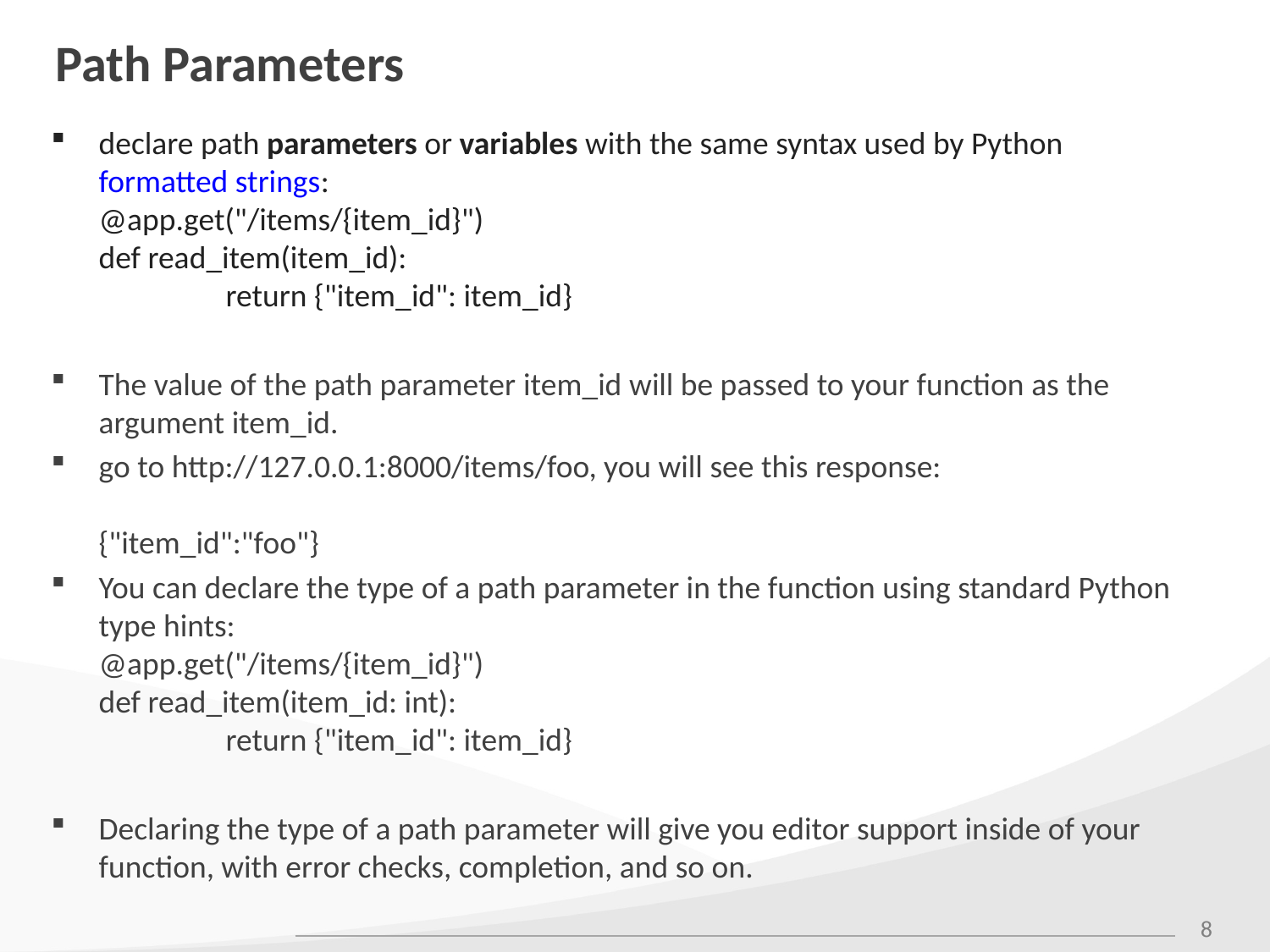

# Path Parameters
declare path parameters or variables with the same syntax used by Python formatted strings:
@app.get("/items/{item_id}")
def read_item(item_id):
	return {"item_id": item_id}

The value of the path parameter item_id will be passed to your function as the argument item_id.
go to http://127.0.0.1:8000/items/foo, you will see this response:
{"item_id":"foo"}
You can declare the type of a path parameter in the function using standard Python type hints:
@app.get("/items/{item_id}")
def read_item(item_id: int):
	return {"item_id": item_id}

Declaring the type of a path parameter will give you editor support inside of your function, with error checks, completion, and so on.